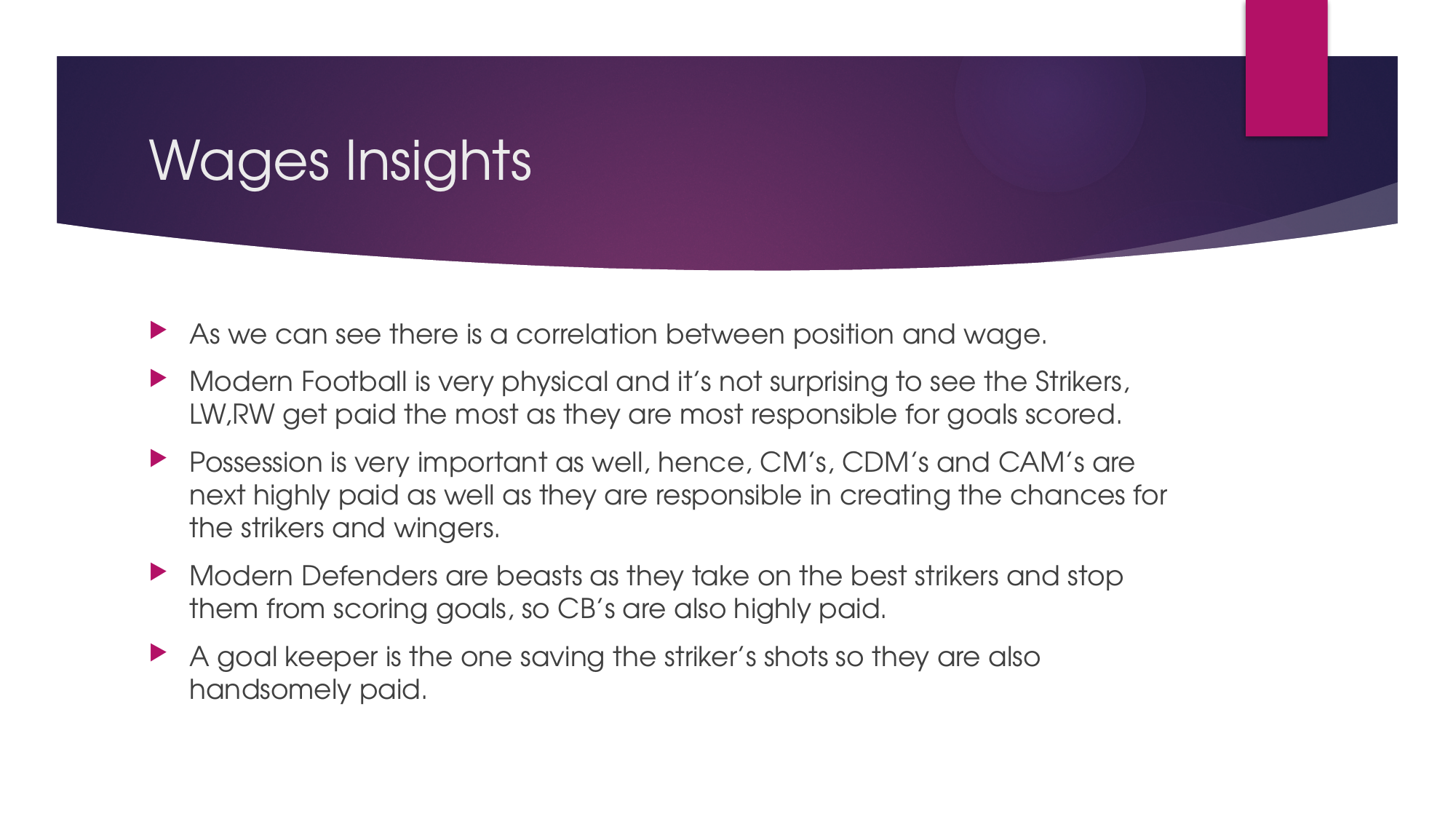

# Wages Insights
As we can see there is a correlation between position and wage.
Modern Football is very physical and it’s not surprising to see the Strikers, LW,RW get paid the most as they are most responsible for goals scored.
Possession is very important as well, hence, CM’s, CDM’s and CAM’s are next highly paid as well as they are responsible in creating the chances for the strikers and wingers.
Modern Defenders are beasts as they take on the best strikers and stop them from scoring goals, so CB’s are also highly paid.
A goal keeper is the one saving the striker’s shots so they are also handsomely paid.